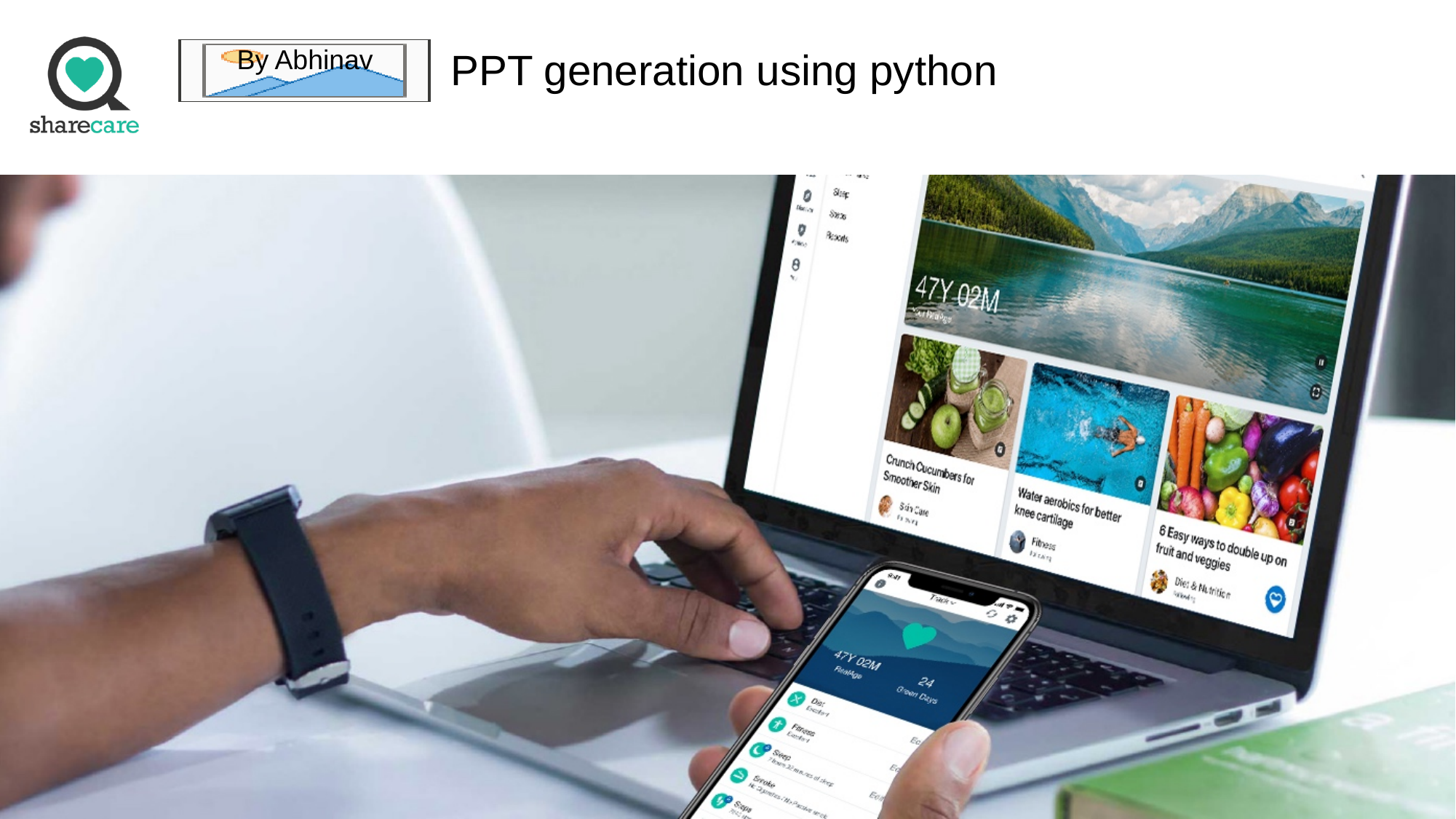

By Abhinav
# PPT generation using python